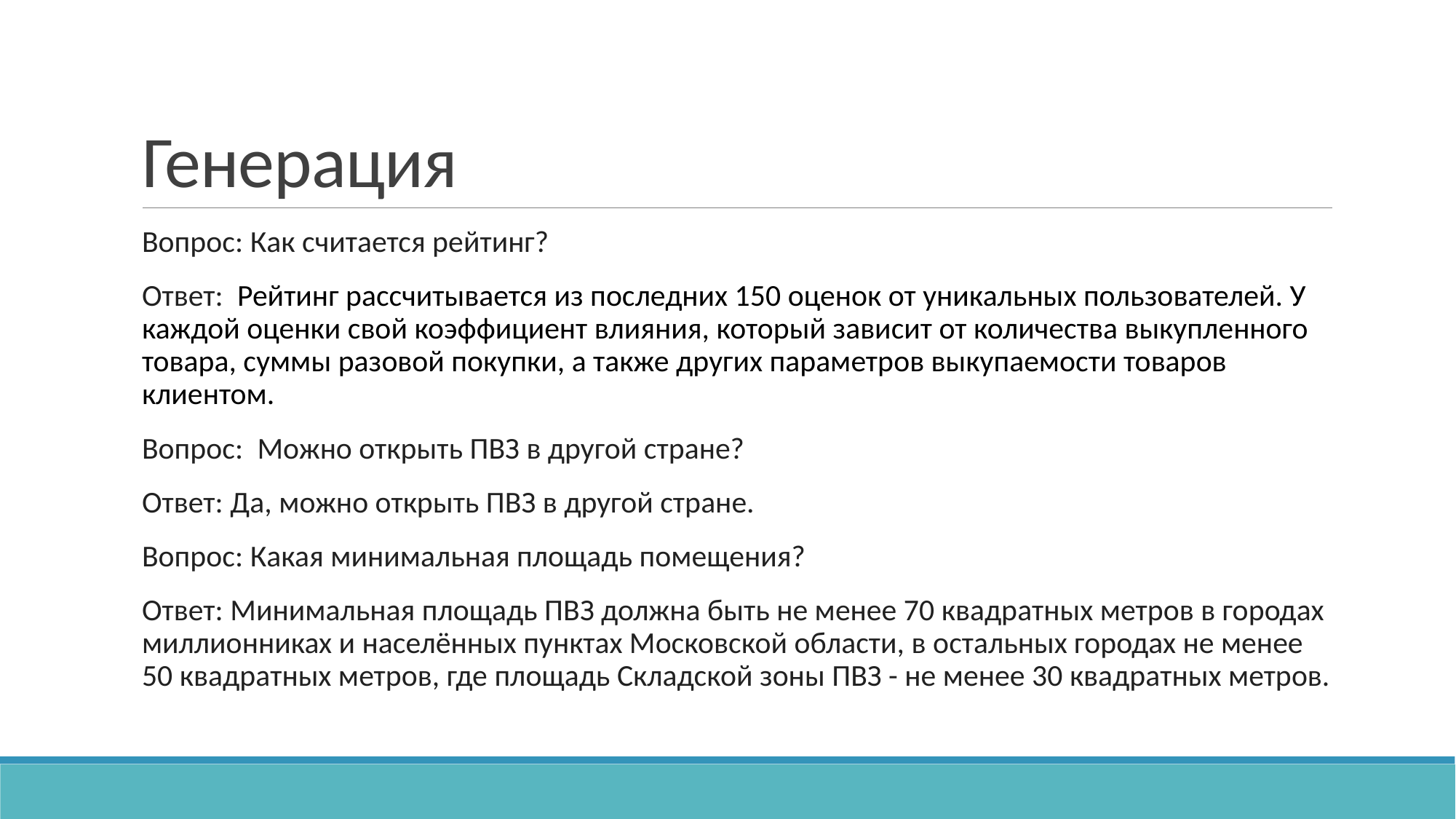

# Генерация
Вопрос: Как считается рейтинг?
Ответ:  Рейтинг рассчитывается из последних 150 оценок от уникальных пользователей. У каждой оценки свой коэффициент влияния, который зависит от количества выкупленного товара, суммы разовой покупки, а также других параметров выкупаемости товаров клиентом.
Вопрос:  Можно открыть ПВЗ в другой стране?
Ответ: Да, можно открыть ПВЗ в другой стране.
Вопрос: Какая минимальная площадь помещения?
Ответ: Минимальная площадь ПВЗ должна быть не менее 70 квадратных метров в городах миллионниках и населённых пунктах Московской области, в остальных городах не менее 50 квадратных метров, где площадь Складской зоны ПВЗ - не менее 30 квадратных метров.